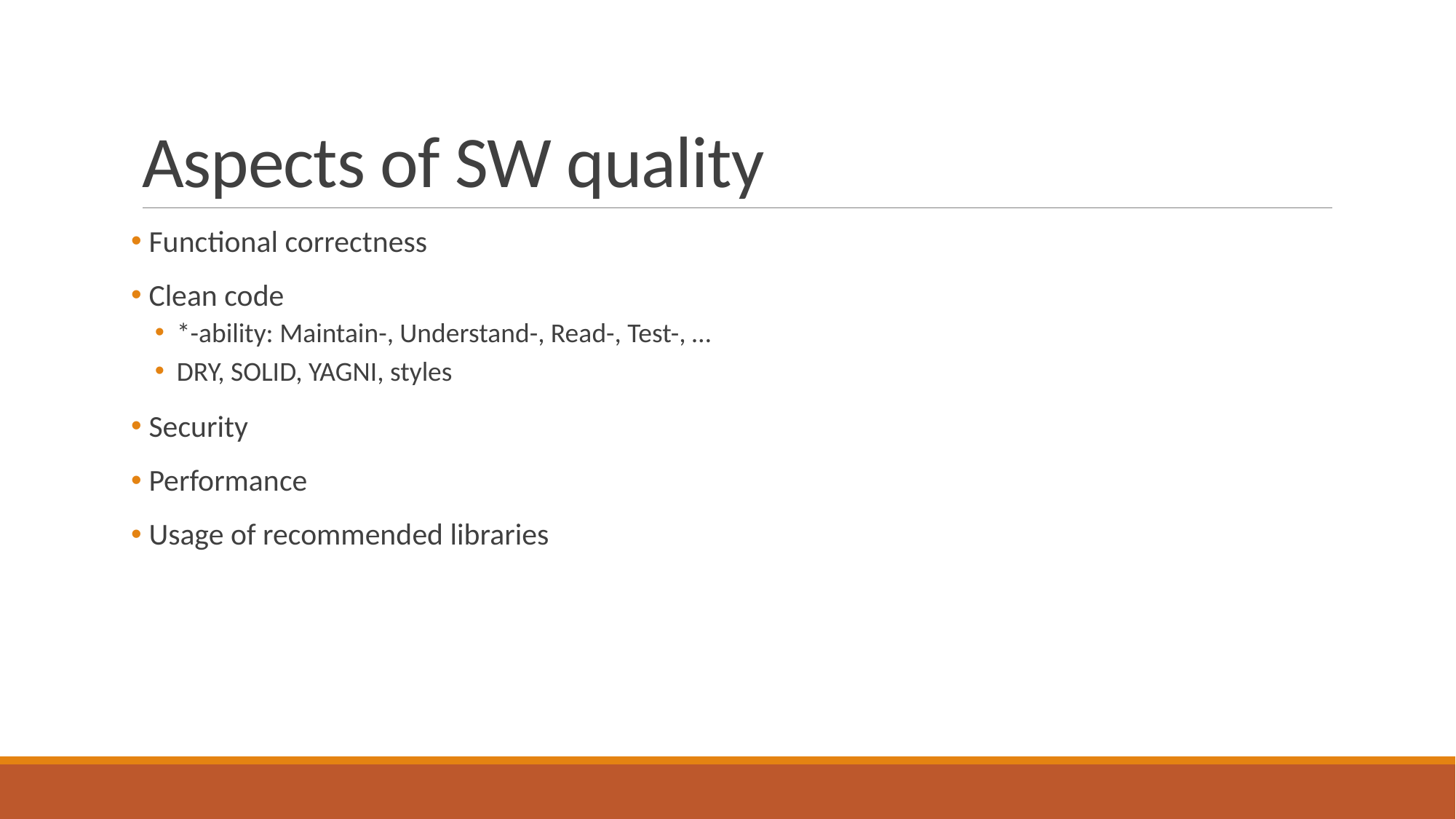

# Aspects of SW quality
 Functional correctness
 Clean code
*-ability: Maintain-, Understand-, Read-, Test-, …
DRY, SOLID, YAGNI, styles
 Security
 Performance
 Usage of recommended libraries